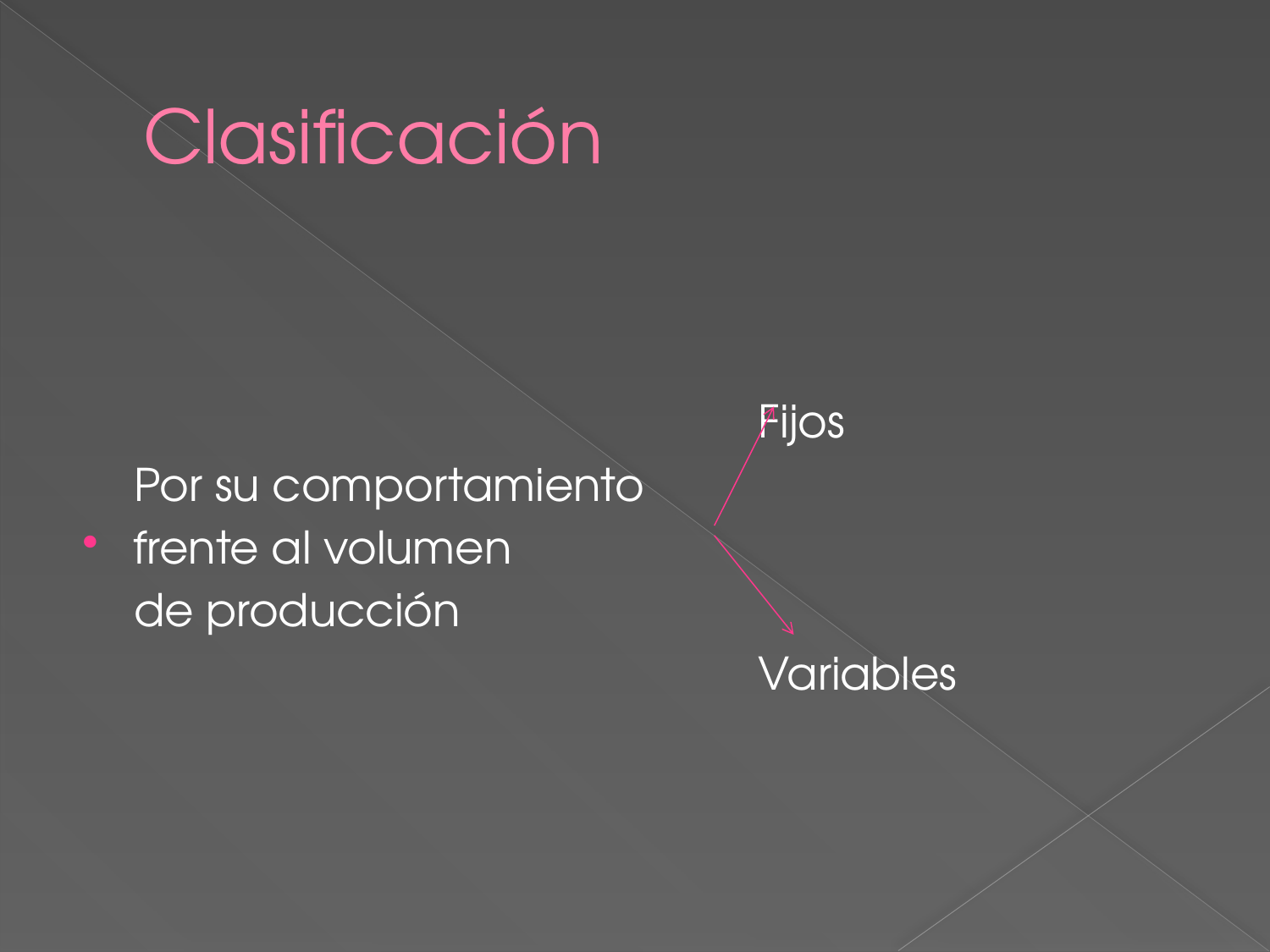

# Clasificación

                                                      Fijos
    Por su comportamiento
frente al volumen
    de producción
                                                      Variables